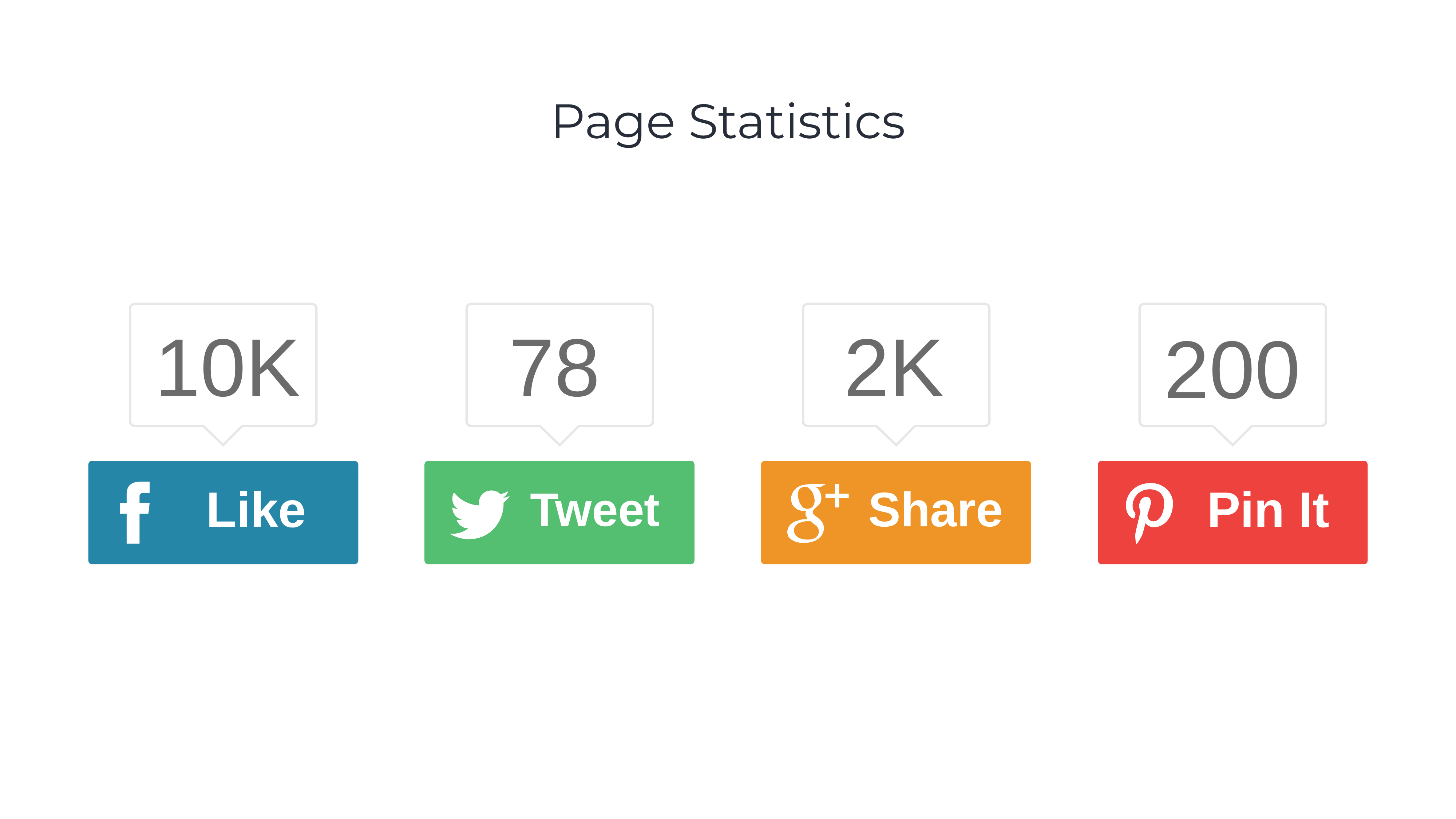

# Page Statistics

10K
78
2K
200

Like
Pin It
Share
Tweet